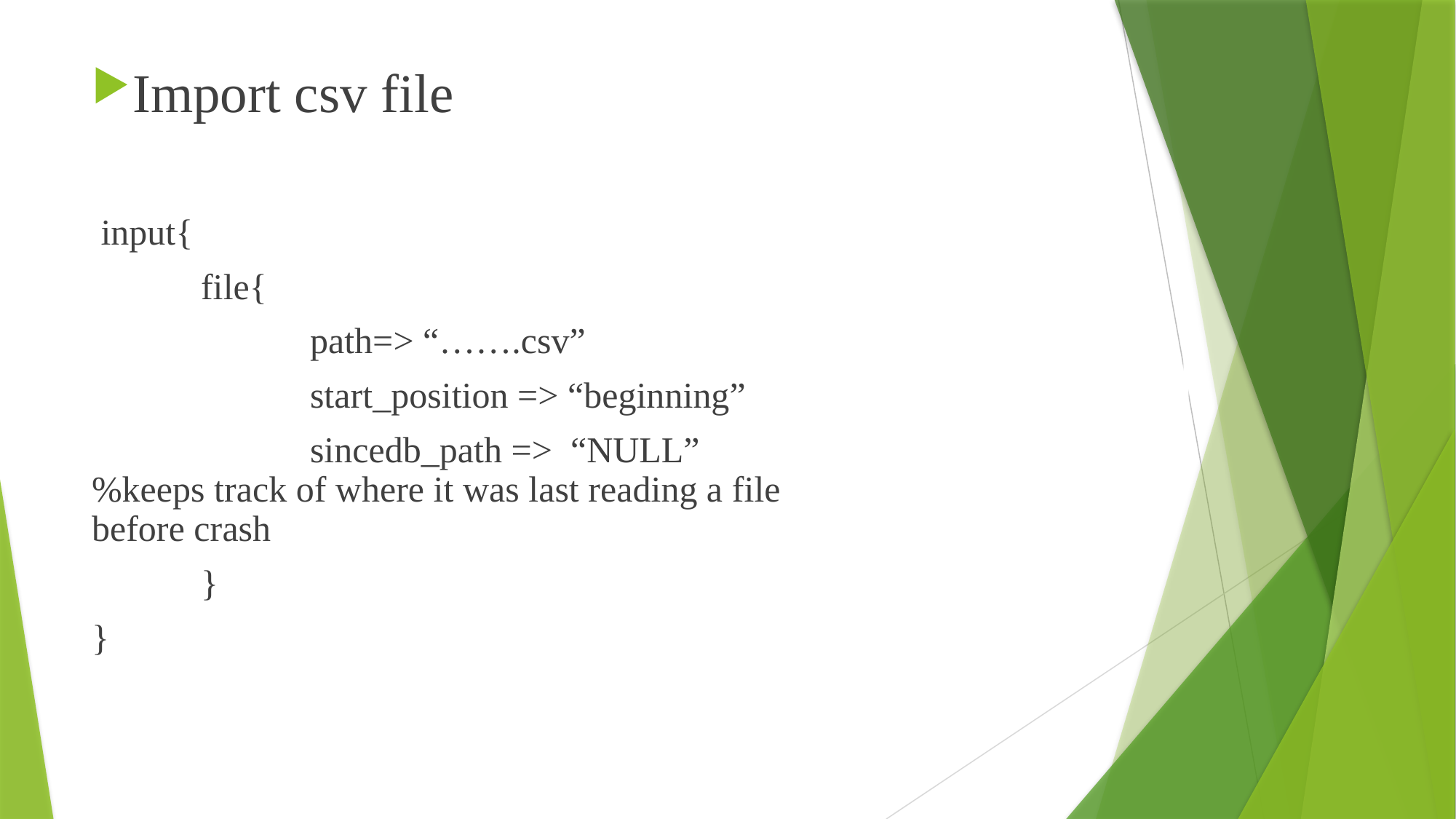

Import csv file

 input{
	file{
		path=> “…….csv”
		start_position => “beginning”
		sincedb_path =>  “NULL”  %keeps track of where it was last reading a file before crash
	}
}

# LOGSTASH EXAMPLE